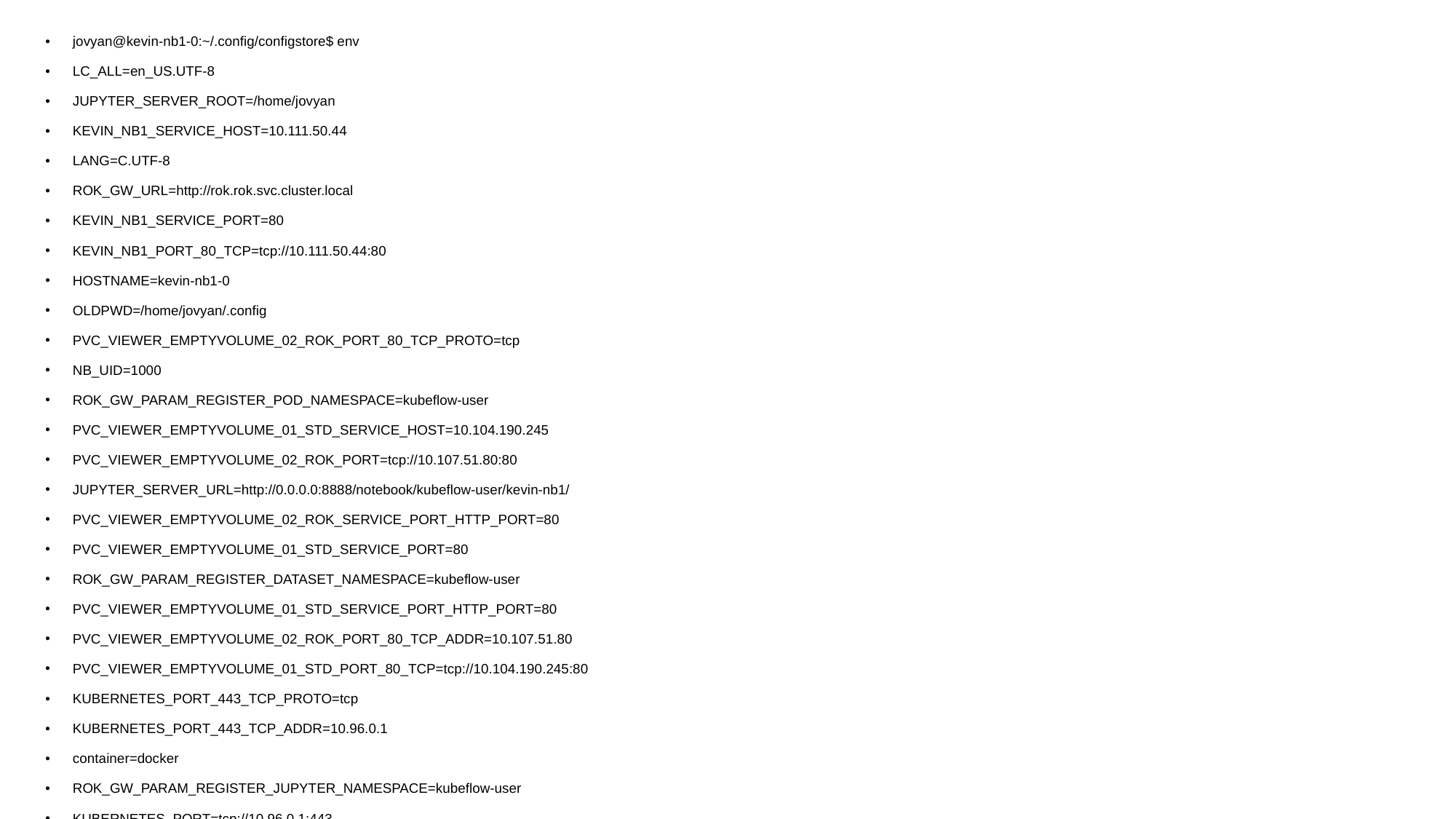

jovyan@kevin-nb1-0:~/.config/configstore$ env
LC_ALL=en_US.UTF-8
JUPYTER_SERVER_ROOT=/home/jovyan
KEVIN_NB1_SERVICE_HOST=10.111.50.44
LANG=C.UTF-8
ROK_GW_URL=http://rok.rok.svc.cluster.local
KEVIN_NB1_SERVICE_PORT=80
KEVIN_NB1_PORT_80_TCP=tcp://10.111.50.44:80
HOSTNAME=kevin-nb1-0
OLDPWD=/home/jovyan/.config
PVC_VIEWER_EMPTYVOLUME_02_ROK_PORT_80_TCP_PROTO=tcp
NB_UID=1000
ROK_GW_PARAM_REGISTER_POD_NAMESPACE=kubeflow-user
PVC_VIEWER_EMPTYVOLUME_01_STD_SERVICE_HOST=10.104.190.245
PVC_VIEWER_EMPTYVOLUME_02_ROK_PORT=tcp://10.107.51.80:80
JUPYTER_SERVER_URL=http://0.0.0.0:8888/notebook/kubeflow-user/kevin-nb1/
PVC_VIEWER_EMPTYVOLUME_02_ROK_SERVICE_PORT_HTTP_PORT=80
PVC_VIEWER_EMPTYVOLUME_01_STD_SERVICE_PORT=80
ROK_GW_PARAM_REGISTER_DATASET_NAMESPACE=kubeflow-user
PVC_VIEWER_EMPTYVOLUME_01_STD_SERVICE_PORT_HTTP_PORT=80
PVC_VIEWER_EMPTYVOLUME_02_ROK_PORT_80_TCP_ADDR=10.107.51.80
PVC_VIEWER_EMPTYVOLUME_01_STD_PORT_80_TCP=tcp://10.104.190.245:80
KUBERNETES_PORT_443_TCP_PROTO=tcp
KUBERNETES_PORT_443_TCP_ADDR=10.96.0.1
container=docker
ROK_GW_PARAM_REGISTER_JUPYTER_NAMESPACE=kubeflow-user
KUBERNETES_PORT=tcp://10.96.0.1:443
KEVIN_NB1_SERVICE_PORT_HTTP_KEVIN_NB1=80
ROK_GW_ACCOUNT=kubeflow-user
KEVIN_NB1_PORT_80_TCP_PROTO=tcp
PWD=/home/jovyan/.config/configstore
LINES=59
PVC_VIEWER_EMPTYVOLUME_01_STD_PORT_80_TCP_ADDR=10.104.190.245
HOME=/home/jovyan
KEVIN_NB1_PORT=tcp://10.111.50.44:80
PVC_VIEWER_EMPTYVOLUME_02_ROK_SERVICE_PORT=80
KUBERNETES_SERVICE_PORT_HTTPS=443
DEBIAN_FRONTEND=noninteractive
KUBERNETES_PORT_443_TCP_PORT=443
PVC_VIEWER_EMPTYVOLUME_01_STD_PORT_80_TCP_PROTO=tcp
PVC_VIEWER_EMPTYVOLUME_02_ROK_PORT_80_TCP_PORT=80
PVC_VIEWER_EMPTYVOLUME_02_ROK_SERVICE_HOST=10.107.51.80
PVC_VIEWER_EMPTYVOLUME_02_ROK_PORT_80_TCP=tcp://10.107.51.80:80
KEVIN_NB1_PORT_80_TCP_ADDR=10.111.50.44
NB_USER=jovyan
ROK_GW_PARAM_REGISTER_KUBERNETES_NAMESPACE=kubeflow-user
ML_PIPELINE_SA_TOKEN_PATH=/var/run/secrets/ml-pipeline/token
KUBERNETES_PORT_443_TCP=tcp://10.96.0.1:443
COLUMNS=138
TERM=xterm
SHELL=/bin/bash
NB_PREFIX=/notebook/kubeflow-user/kevin-nb1
ROK_GW_PARAM_REGISTER_JUPYTER_LAB=kevin-nb1-0
PYXTERM_DIMENSIONS=80x25
KEVIN_NB1_PORT_80_TCP_PORT=80
ROK_GW_PARAM_REGISTER_POD_POD=kevin-nb1-0
SHLVL=1
LANGUAGE=en_US.UTF-8
PVC_VIEWER_EMPTYVOLUME_01_STD_PORT_80_TCP_PORT=80
KUBERNETES_SERVICE_PORT=443
PVC_VIEWER_EMPTYVOLUME_01_STD_PORT=tcp://10.104.190.245:80
PATH=/home/jovyan/.local/bin:/usr/local/sbin:/usr/local/bin:/usr/sbin:/usr/bin:/sbin:/bin
KUBERNETES_SERVICE_HOST=10.96.0.1
_=/usr/bin/env